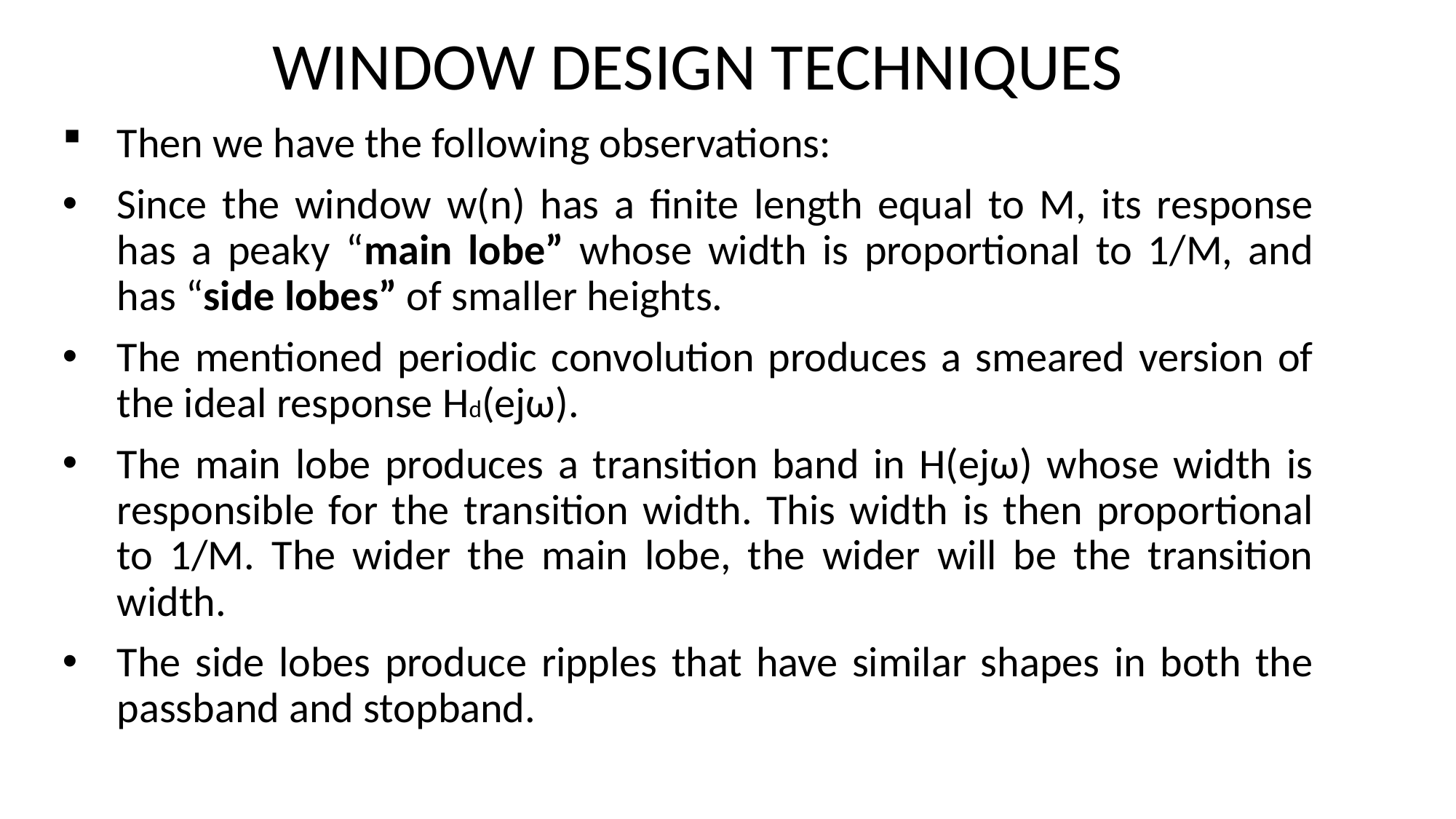

# WINDOW DESIGN TECHNIQUES
Then we have the following observations:
Since the window w(n) has a finite length equal to M, its response has a peaky “main lobe” whose width is proportional to 1/M, and has “side lobes” of smaller heights.
The mentioned periodic convolution produces a smeared version of the ideal response Hd(ejω).
The main lobe produces a transition band in H(ejω) whose width is responsible for the transition width. This width is then proportional to 1/M. The wider the main lobe, the wider will be the transition width.
The side lobes produce ripples that have similar shapes in both the passband and stopband.